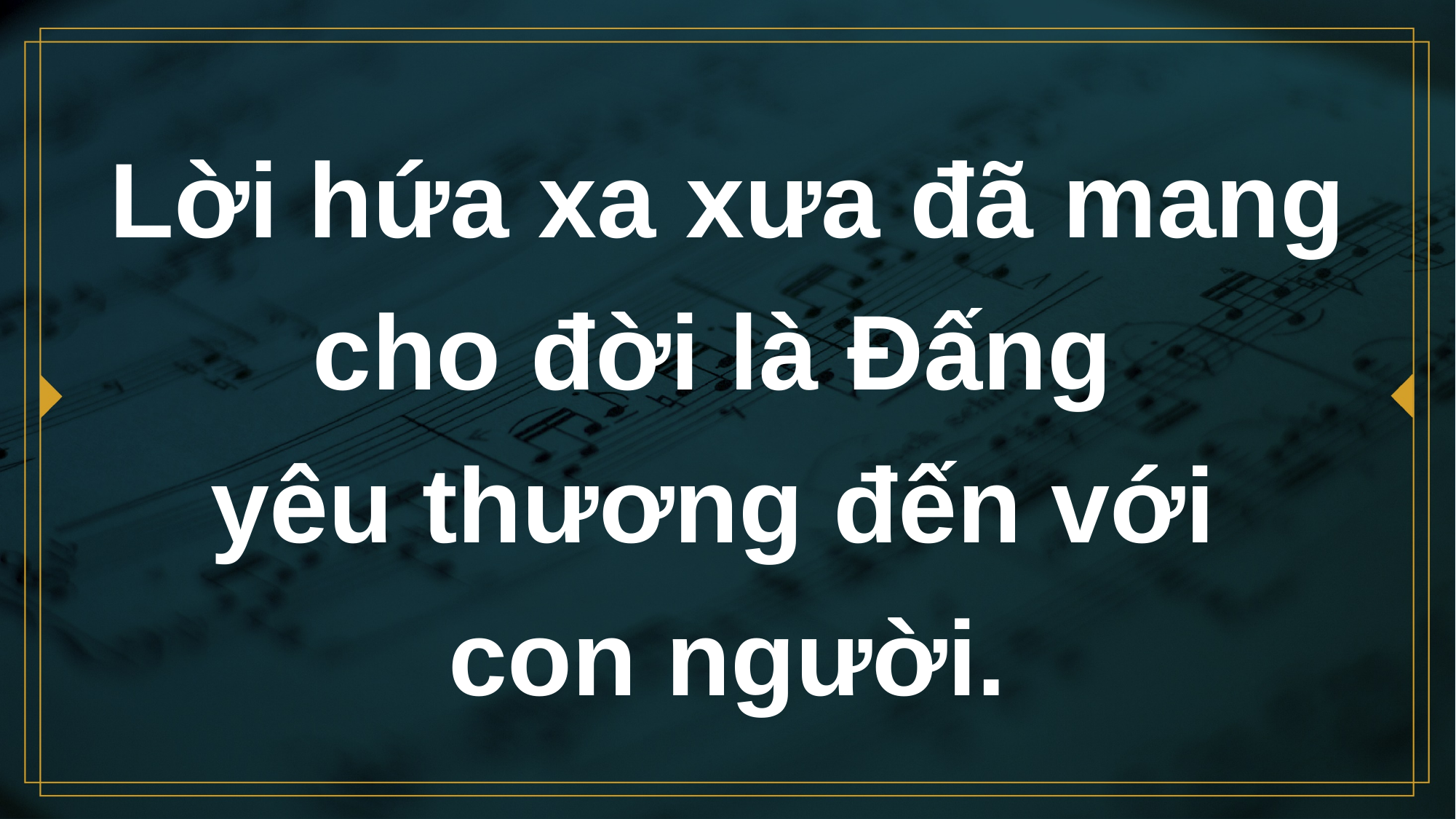

# Lời hứa xa xưa đã mang cho đời là Đấng yêu thương đến với con người.